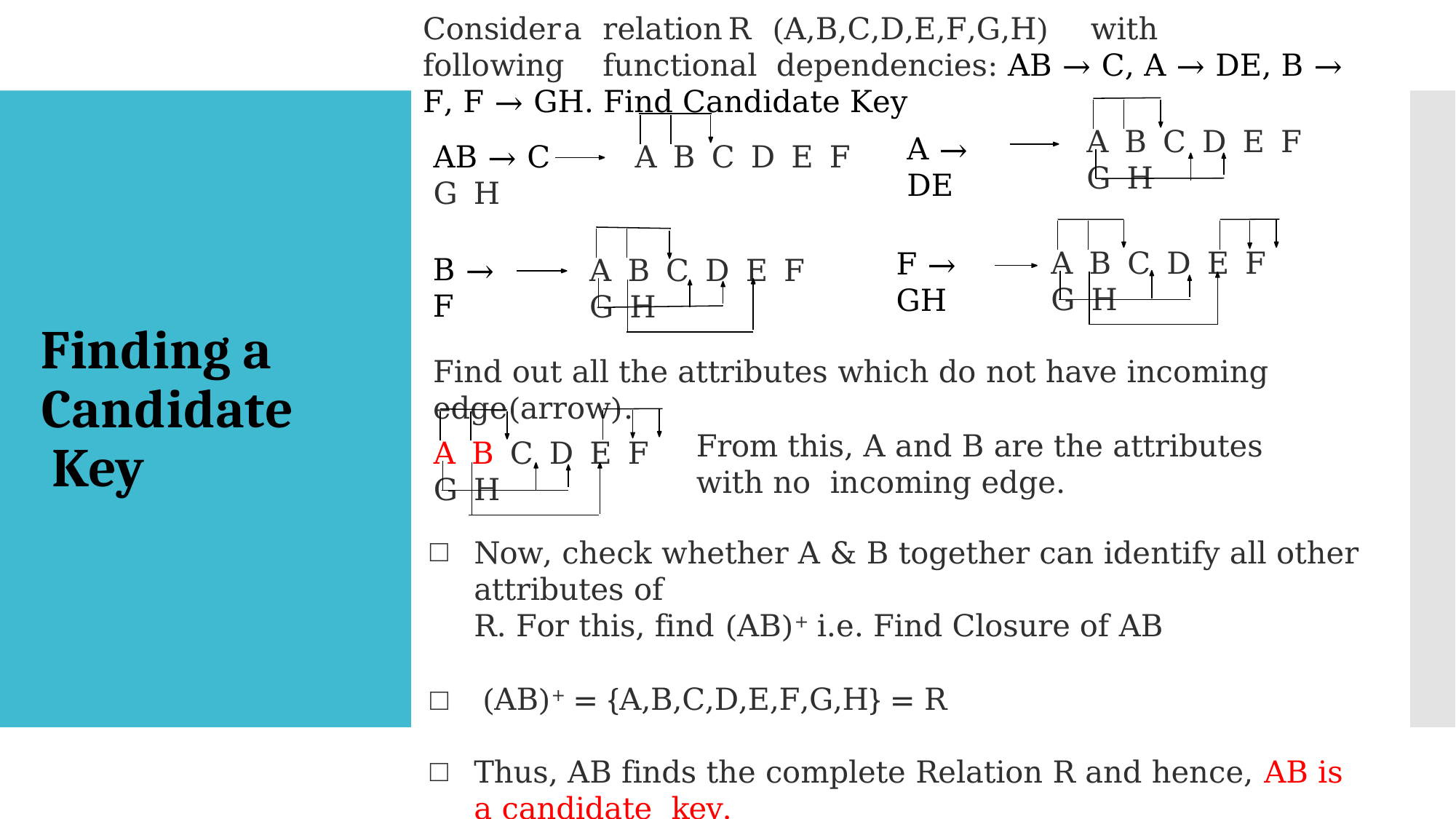

# Consider	a	relation	R	(A,B,C,D,E,F,G,H)	with	following	functional  dependencies: AB → C, A → DE, B → F, F → GH. Find Candidate Key

A B C D E F G H
A → DE
AB → C	A B C D E F G H

A B C D E F G H
F → GH
B → F
A B C D E F G H

Finding a  Candidate  Key
Find out all the attributes which do not have incoming edge(arrow).

From this, A and B are the attributes with no  incoming edge.
A B C D E F G H

Now, check whether A & B together can identify all other attributes of
R. For this, find (AB)+ i.e. Find Closure of AB

□	(AB)+ = {A,B,C,D,E,F,G,H} = R
Thus, AB finds the complete Relation R and hence, AB is a candidate  key.